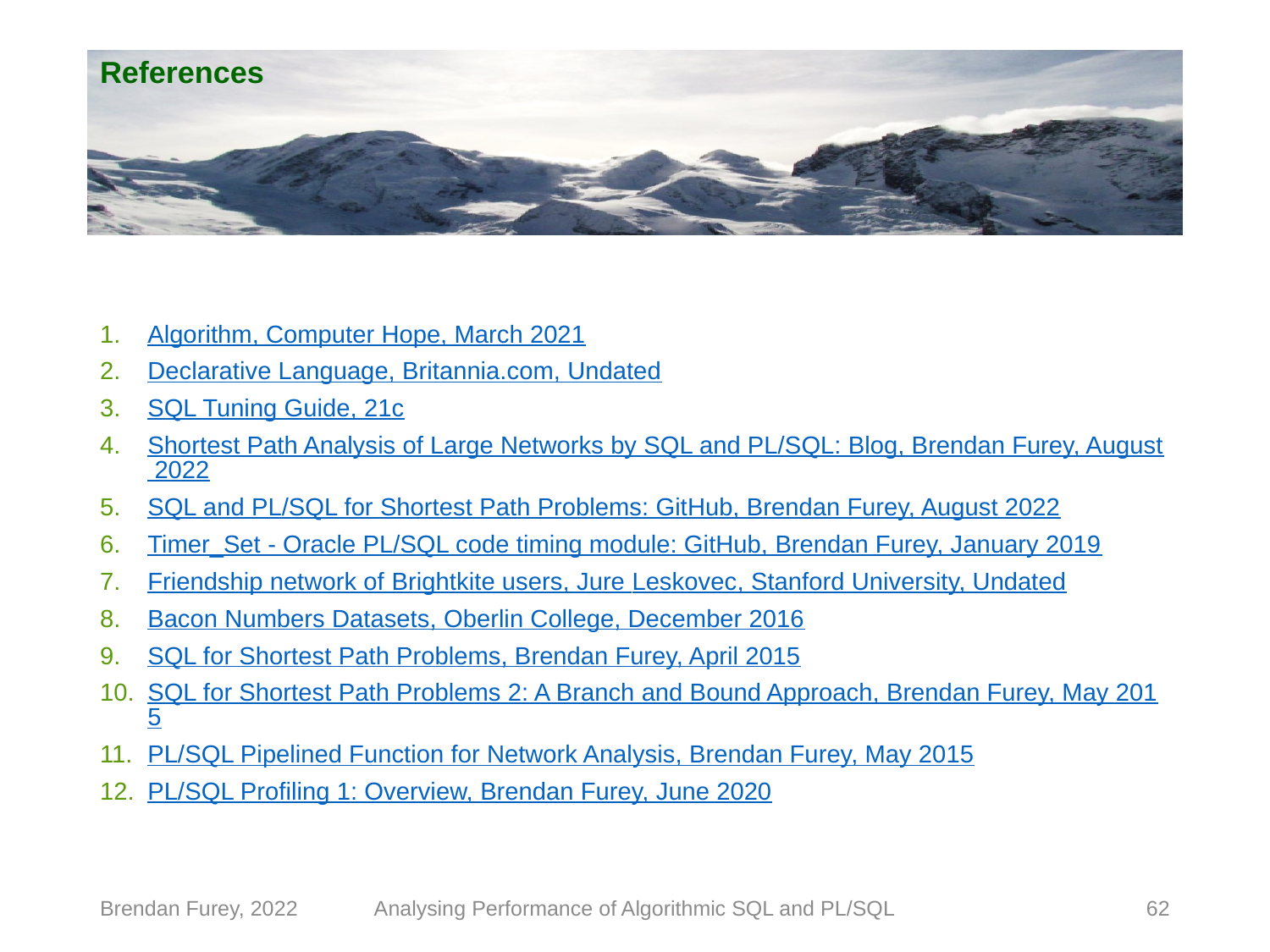

# References
Algorithm, Computer Hope, March 2021
Declarative Language, Britannia.com, Undated
SQL Tuning Guide, 21c
Shortest Path Analysis of Large Networks by SQL and PL/SQL: Blog, Brendan Furey, August 2022
SQL and PL/SQL for Shortest Path Problems: GitHub, Brendan Furey, August 2022
Timer_Set - Oracle PL/SQL code timing module: GitHub, Brendan Furey, January 2019
Friendship network of Brightkite users, Jure Leskovec, Stanford University, Undated
Bacon Numbers Datasets, Oberlin College, December 2016
SQL for Shortest Path Problems, Brendan Furey, April 2015
SQL for Shortest Path Problems 2: A Branch and Bound Approach, Brendan Furey, May 2015
PL/SQL Pipelined Function for Network Analysis, Brendan Furey, May 2015
PL/SQL Profiling 1: Overview, Brendan Furey, June 2020

Brendan Furey, 2022
Analysing Performance of Algorithmic SQL and PL/SQL
62